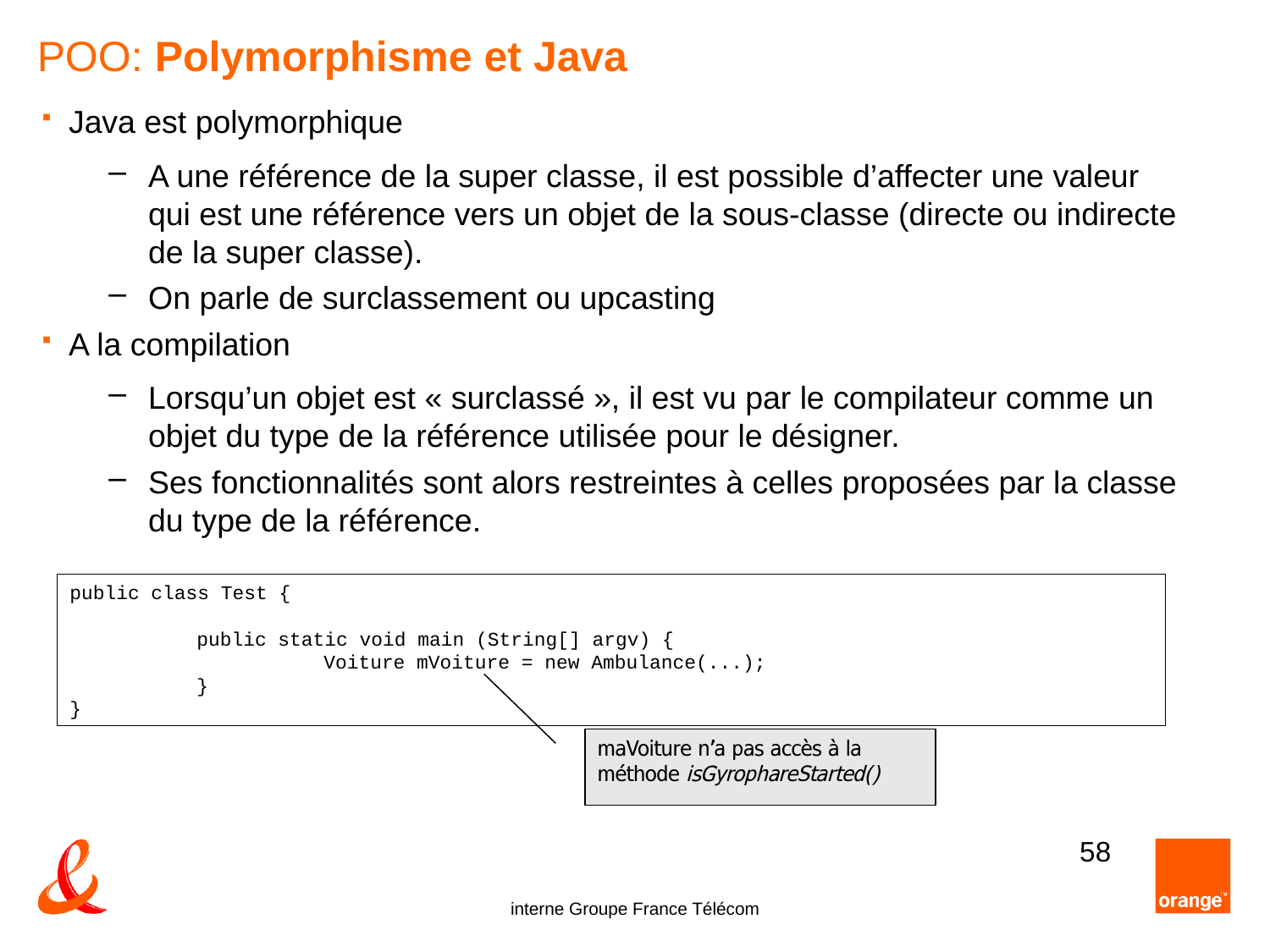

# POO: Polymorphisme et Java
Java est polymorphique
A une référence de la super classe, il est possible d’affecter une valeur qui est une référence vers un objet de la sous-classe (directe ou indirecte de la super classe).
On parle de surclassement ou upcasting
A la compilation
Lorsqu’un objet est « surclassé », il est vu par le compilateur comme un objet du type de la référence utilisée pour le désigner.
Ses fonctionnalités sont alors restreintes à celles proposées par la classe du type de la référence.

public class Test {

	public static void main (String[] argv) {
		Voiture mVoiture = new Ambulance(...);
	}
}
maVoiture n’a pas accès à la méthode isGyrophareStarted()
58